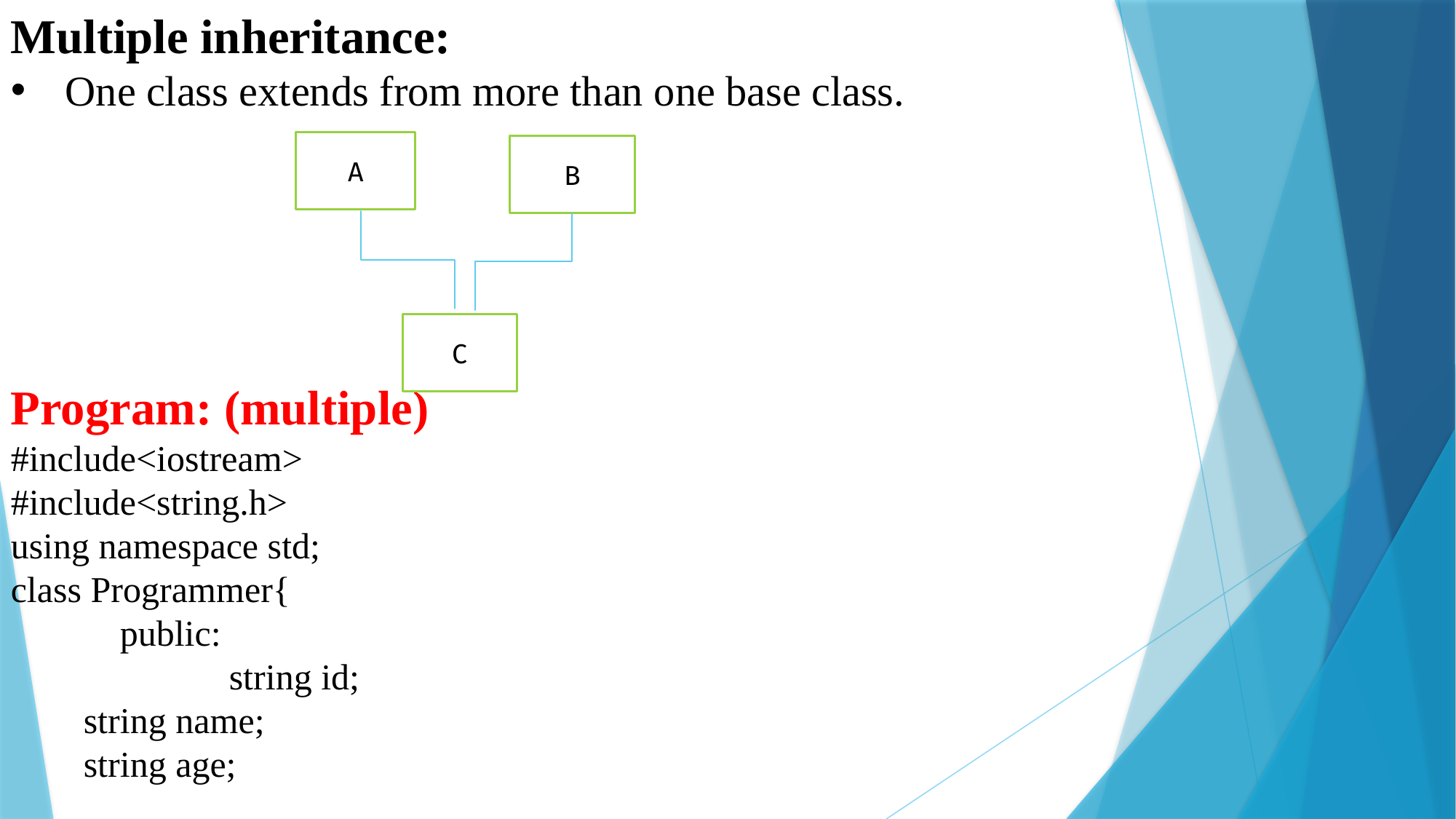

Multiple inheritance:
One class extends from more than one base class.

Program: (multiple)
#include<iostream>
#include<string.h>
using namespace std;
class Programmer{
	public:
		string id;
        string name;
        string age;

A
B
C